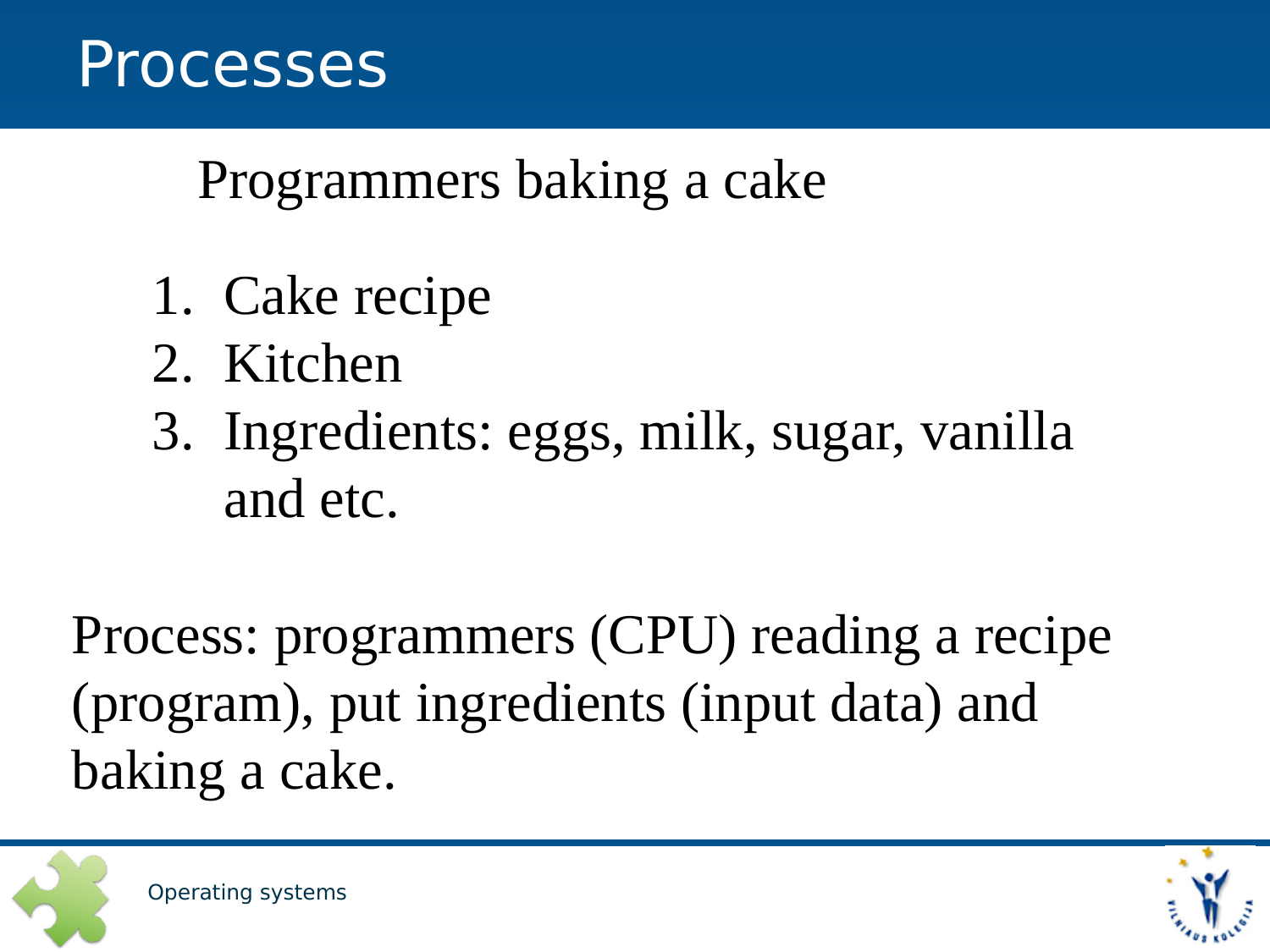

# Processes
Programmers baking a cake
Cake recipe
Kitchen
Ingredients: eggs, milk, sugar, vanilla and etc.
Process: programmers (CPU) reading a recipe (program), put ingredients (input data) and baking a cake.
Operating systems